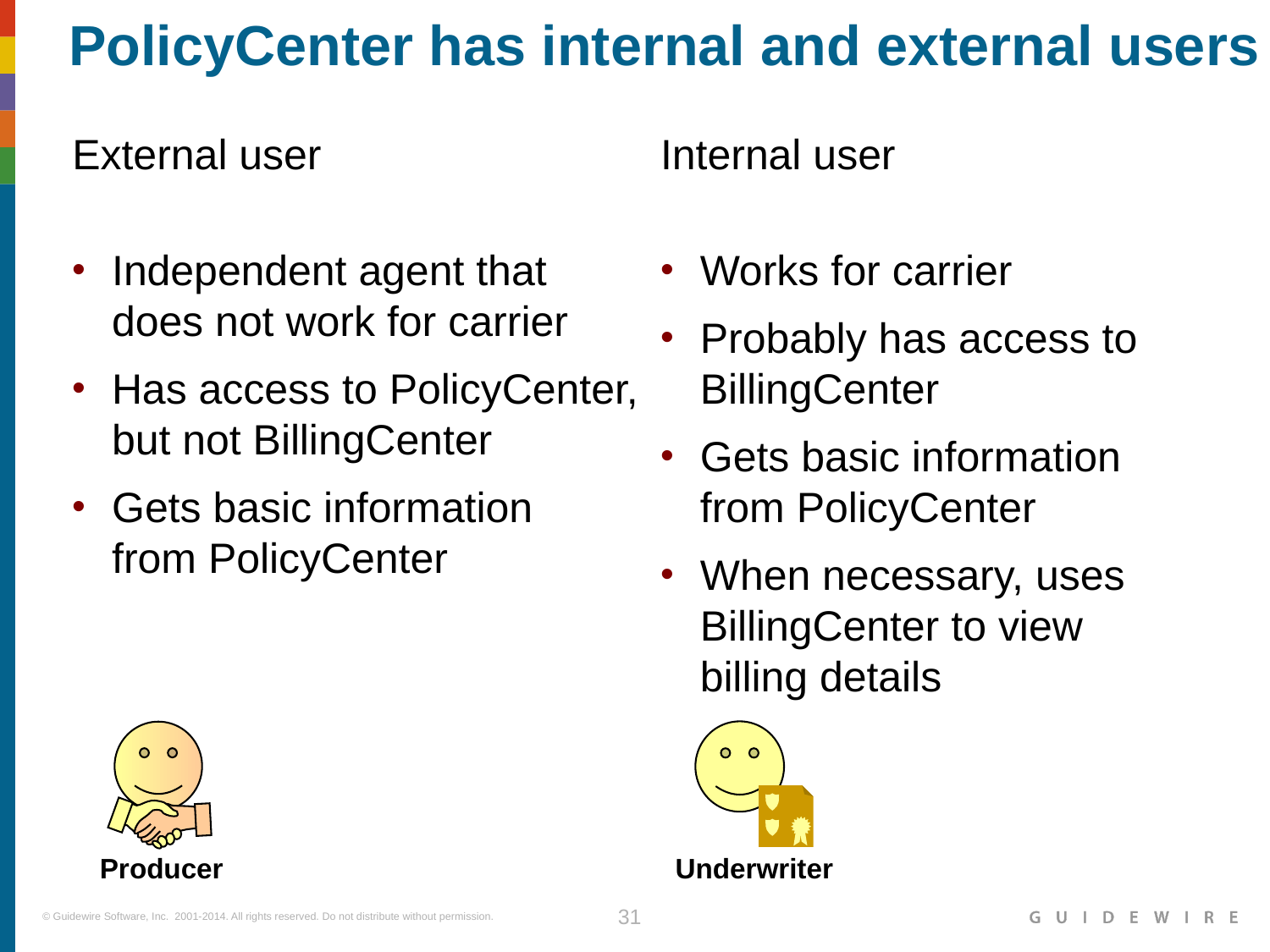

# PolicyCenter has internal and external users
External user

Internal user

Independent agent that does not work for carrier
Has access to PolicyCenter, but not BillingCenter
Gets basic information
from PolicyCenter

Works for carrier
Probably has access to BillingCenter
Gets basic information
from PolicyCenter
When necessary, uses BillingCenter to view
billing details

Producer
Underwriter